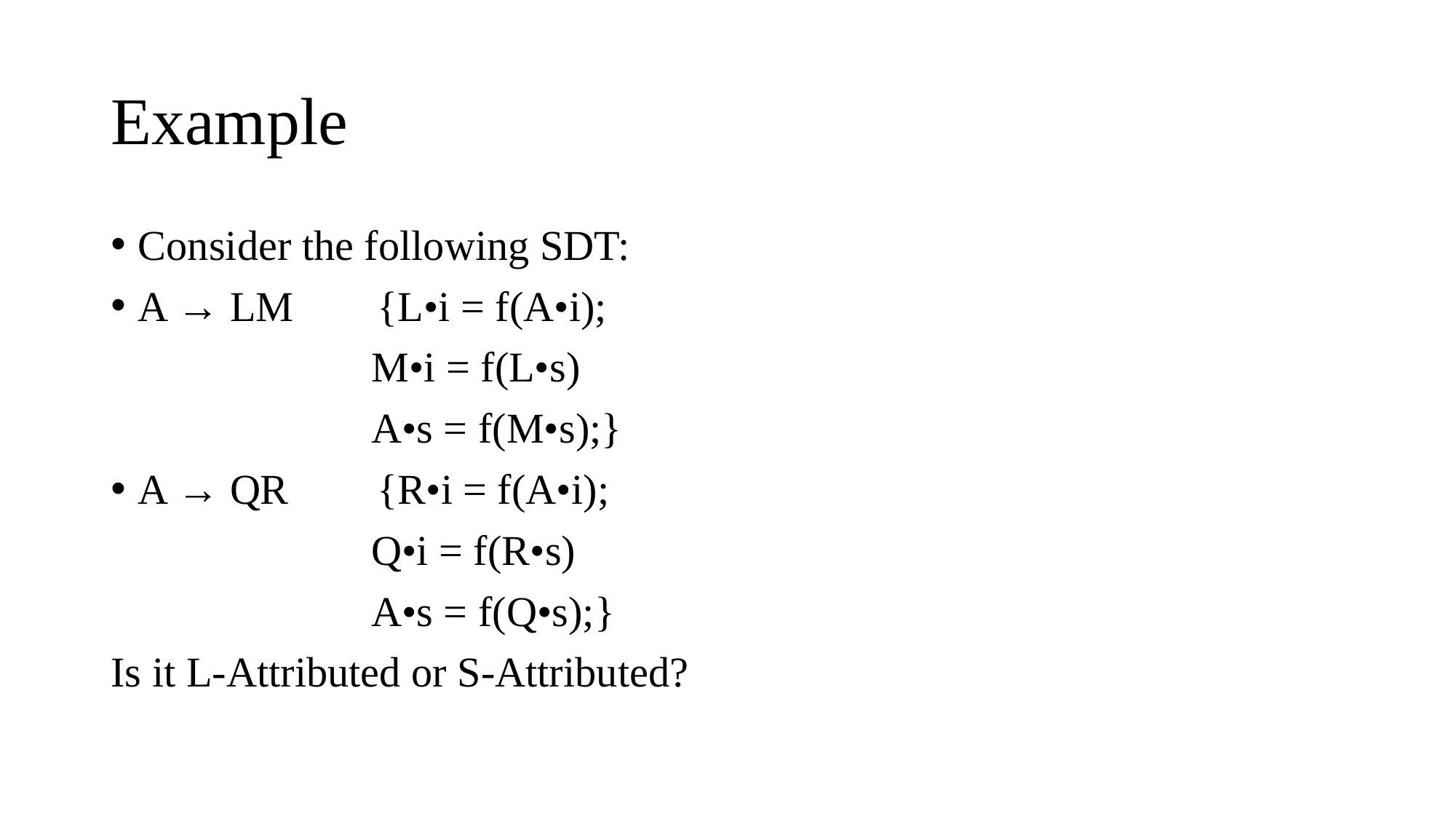

# Example
Consider the following SDT:
A → LM  	  {L•i = f(A•i);
		    M•i = f(L•s)
		    A•s = f(M•s);}
A → QR	  {R•i = f(A•i);
		    Q•i = f(R•s)
		    A•s = f(Q•s);}
Is it L-Attributed or S-Attributed?